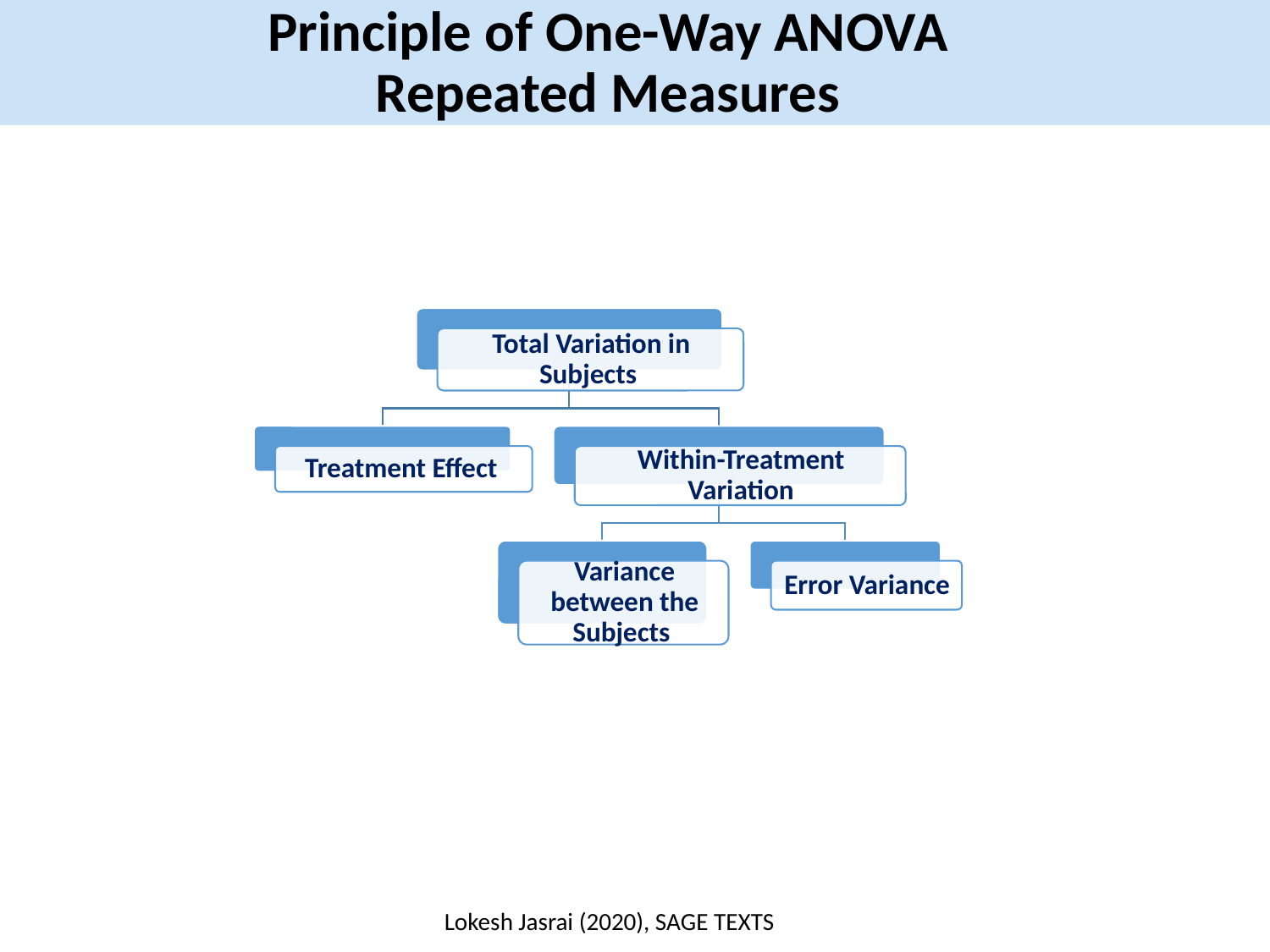

Principle of One-Way ANOVA Repeated Measures
Total Variation in Subjects
Treatment Effect
Within-Treatment Variation
Variance between the Subjects
Error Variance
Lokesh Jasrai (2020), SAGE TEXTS